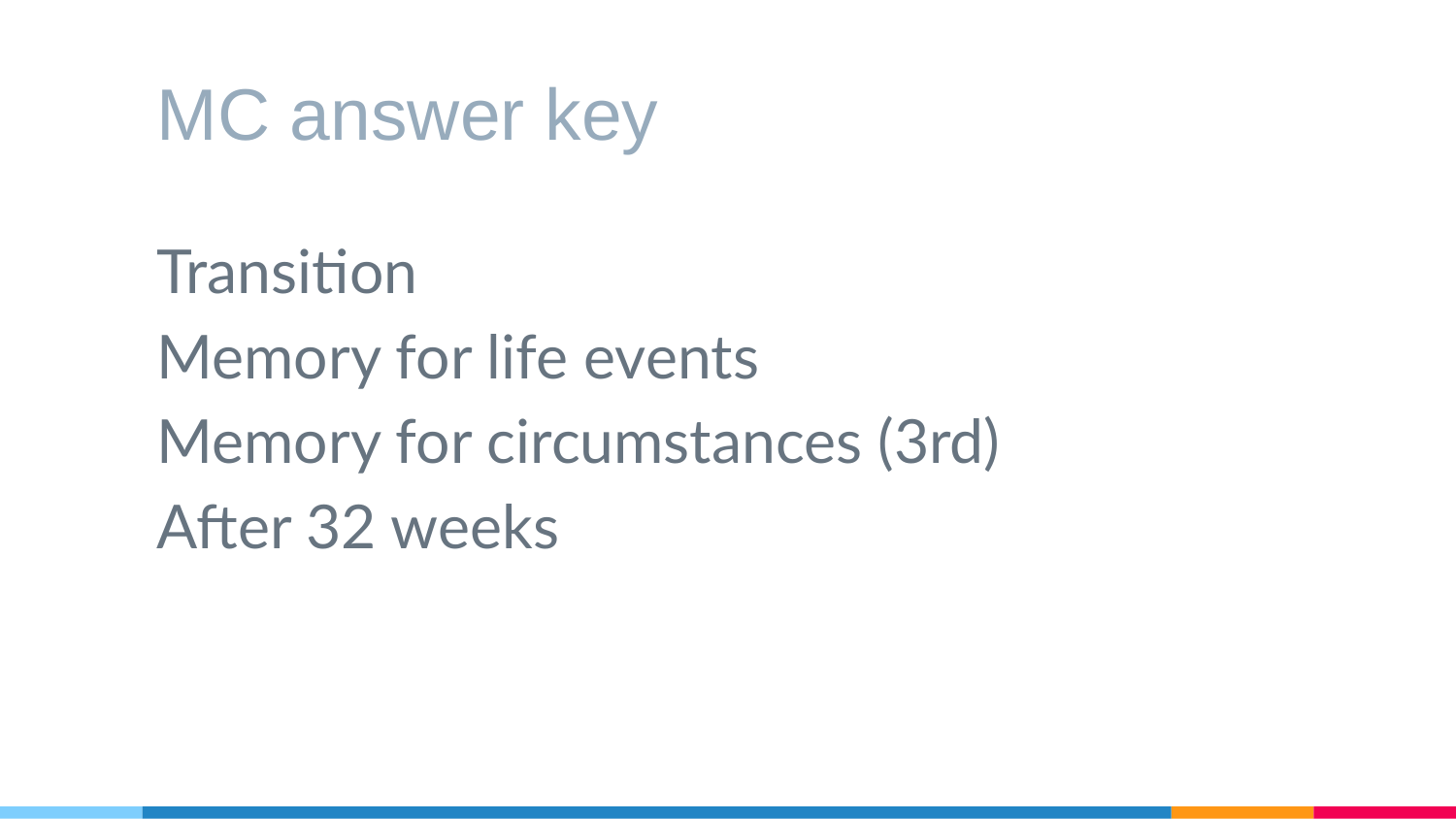

# MC answer key
Transition
Memory for life events
Memory for circumstances (3rd)
After 32 weeks